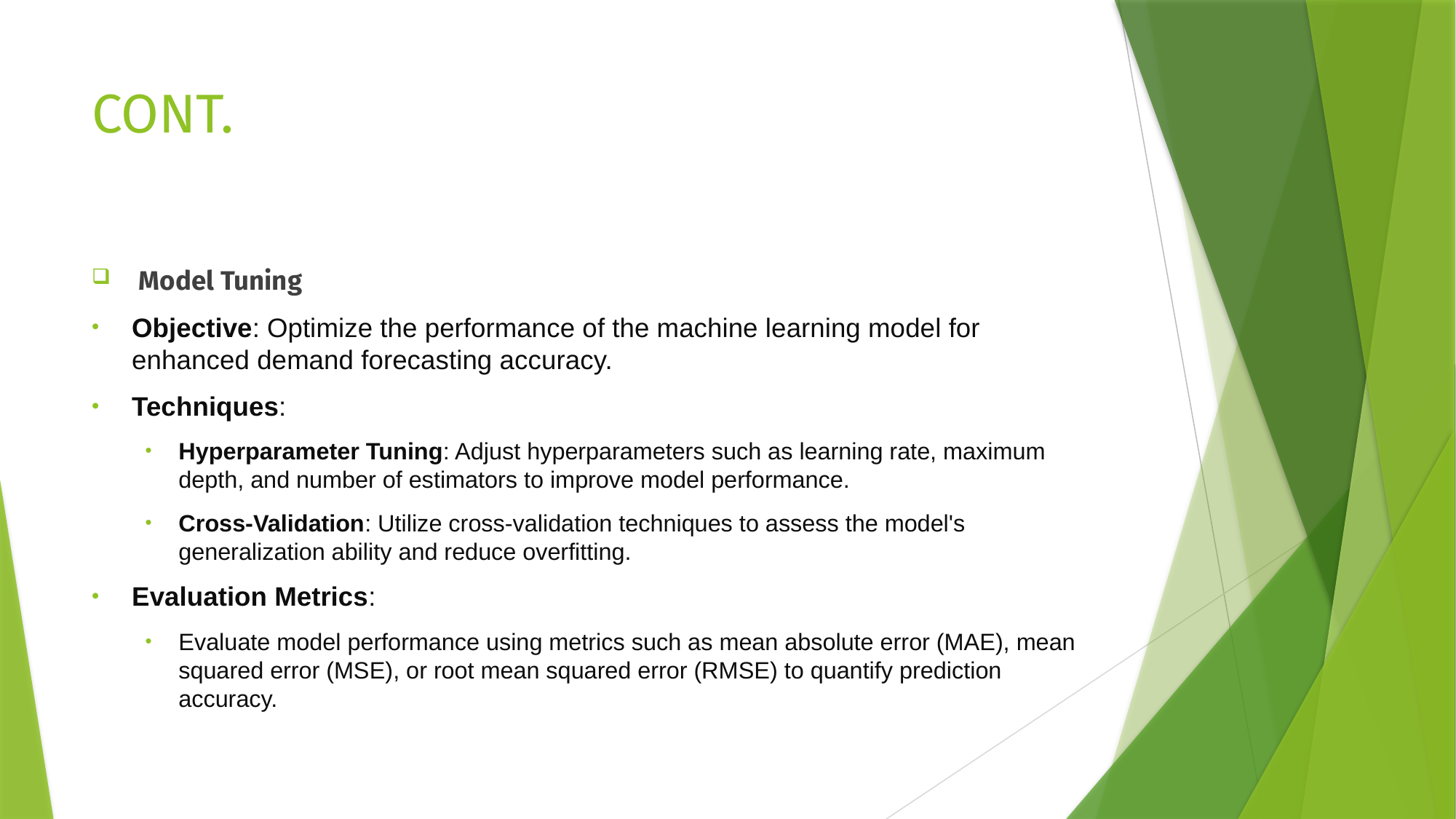

# CONT.
 Model Tuning
Objective: Optimize the performance of the machine learning model for enhanced demand forecasting accuracy.
Techniques:
Hyperparameter Tuning: Adjust hyperparameters such as learning rate, maximum depth, and number of estimators to improve model performance.
Cross-Validation: Utilize cross-validation techniques to assess the model's generalization ability and reduce overfitting.
Evaluation Metrics:
Evaluate model performance using metrics such as mean absolute error (MAE), mean squared error (MSE), or root mean squared error (RMSE) to quantify prediction accuracy.